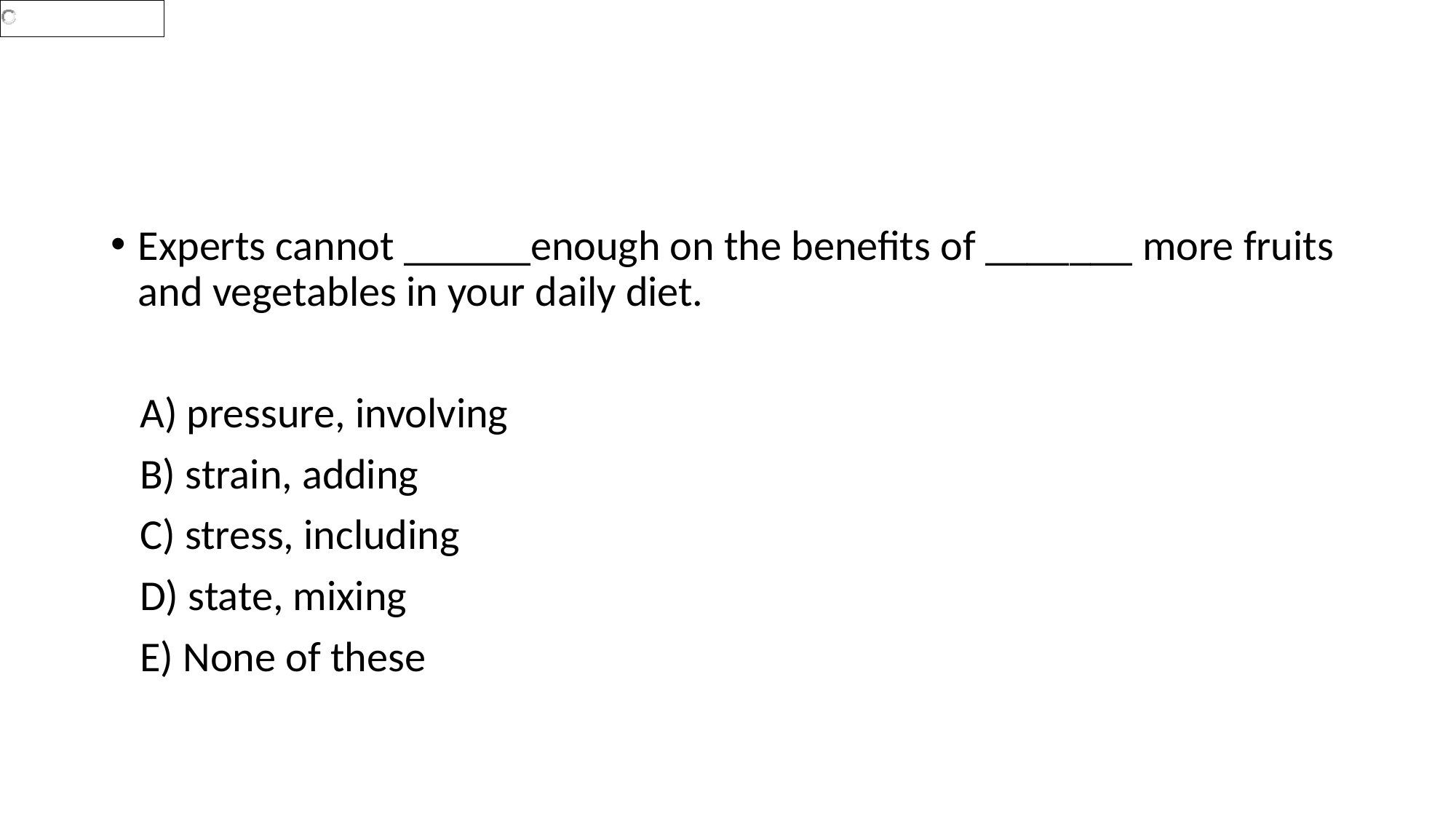

#
Experts cannot ______enough on the benefits of _______ more fruits and vegetables in your daily diet.

   A) pressure, involving
   B) strain, adding
   C) stress, including
   D) state, mixing
   E) None of these